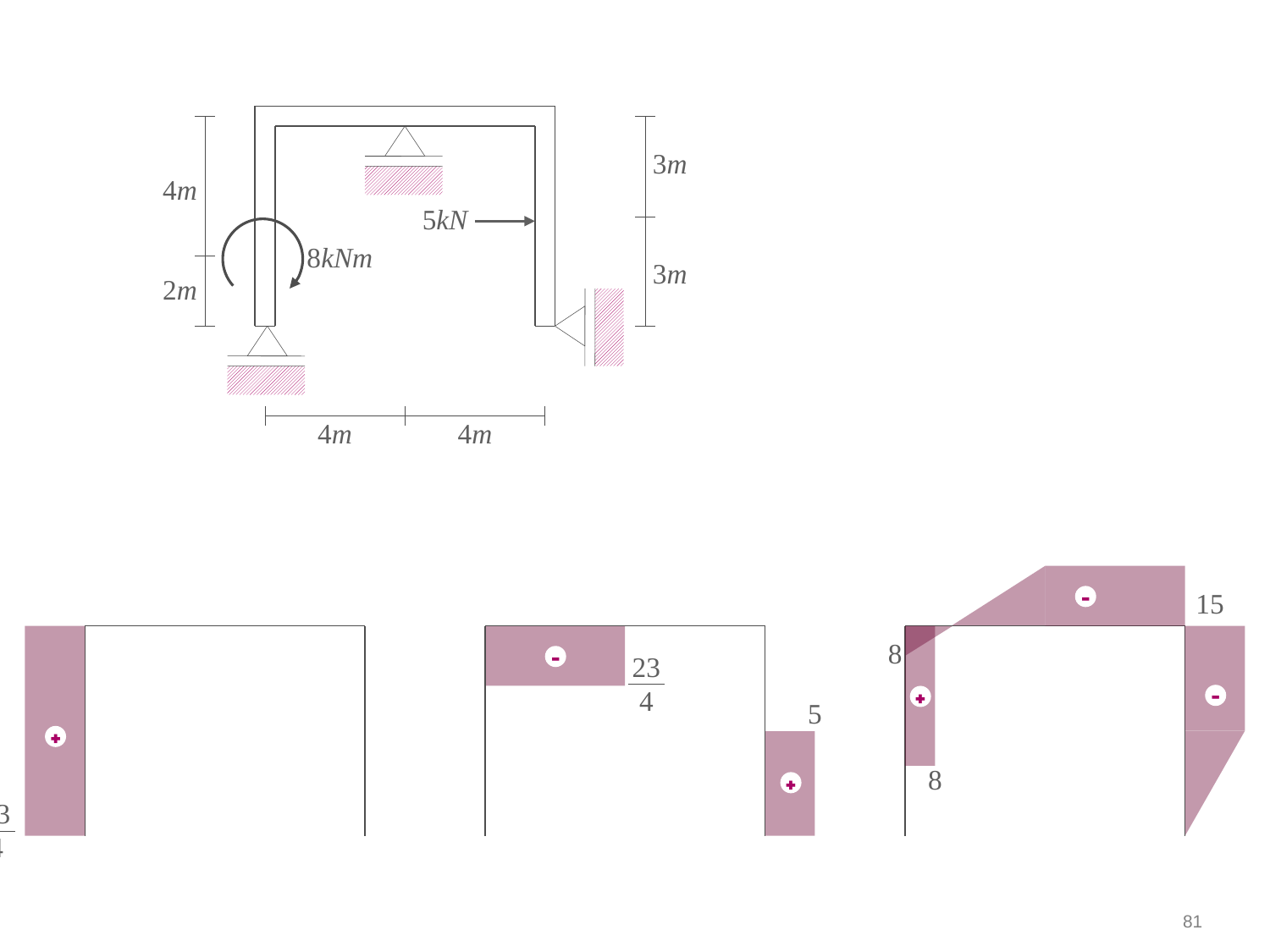

3m
4m
5kN

8kNm
3m
2m

4m
4m

-
15

8
-
234
-
+
5
+

8
+
234